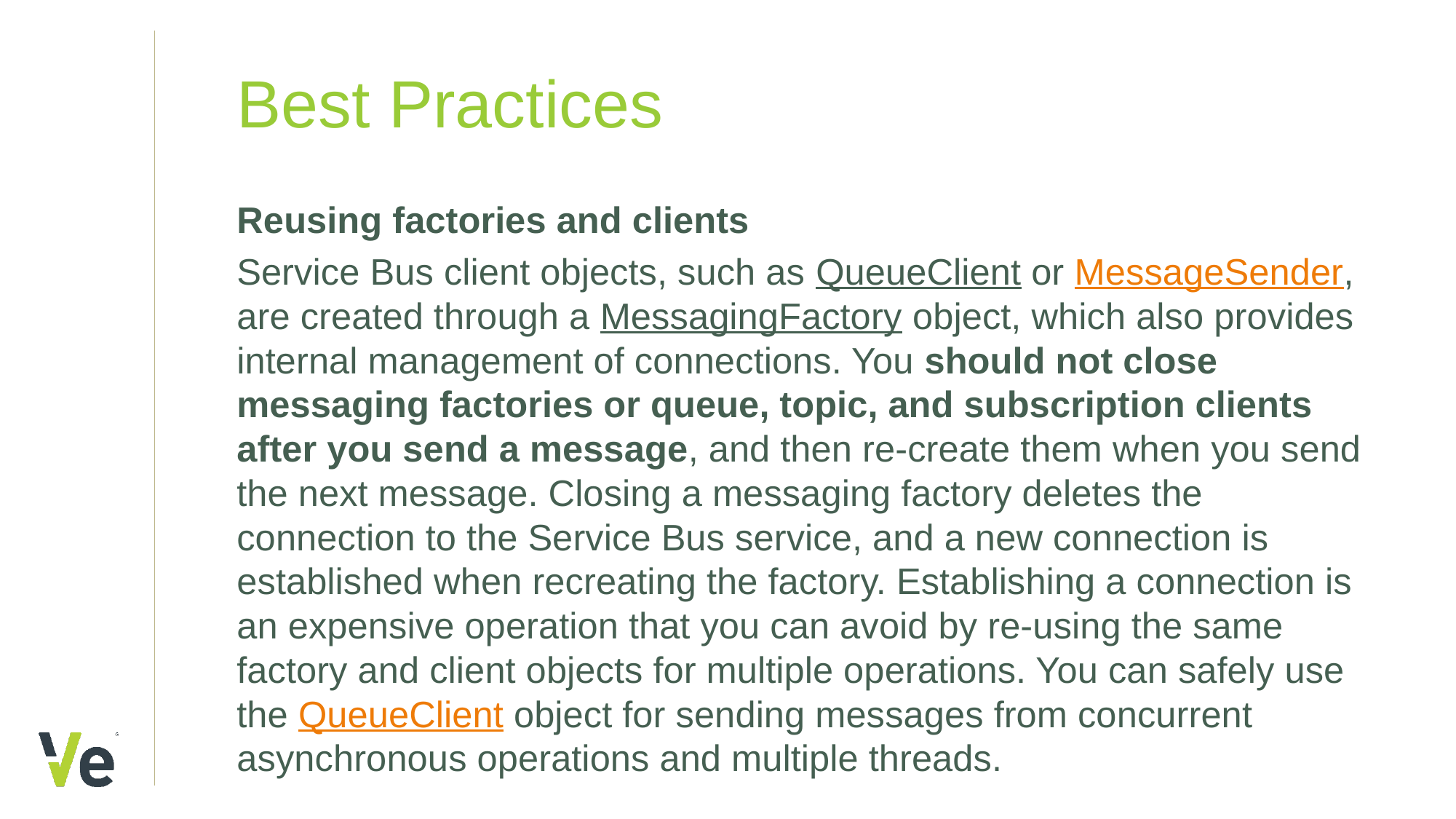

# Best Practices
Reusing factories and clients
Service Bus client objects, such as QueueClient or MessageSender, are created through a MessagingFactory object, which also provides internal management of connections. You should not close messaging factories or queue, topic, and subscription clients after you send a message, and then re-create them when you send the next message. Closing a messaging factory deletes the connection to the Service Bus service, and a new connection is established when recreating the factory. Establishing a connection is an expensive operation that you can avoid by re-using the same factory and client objects for multiple operations. You can safely use the QueueClient object for sending messages from concurrent asynchronous operations and multiple threads.